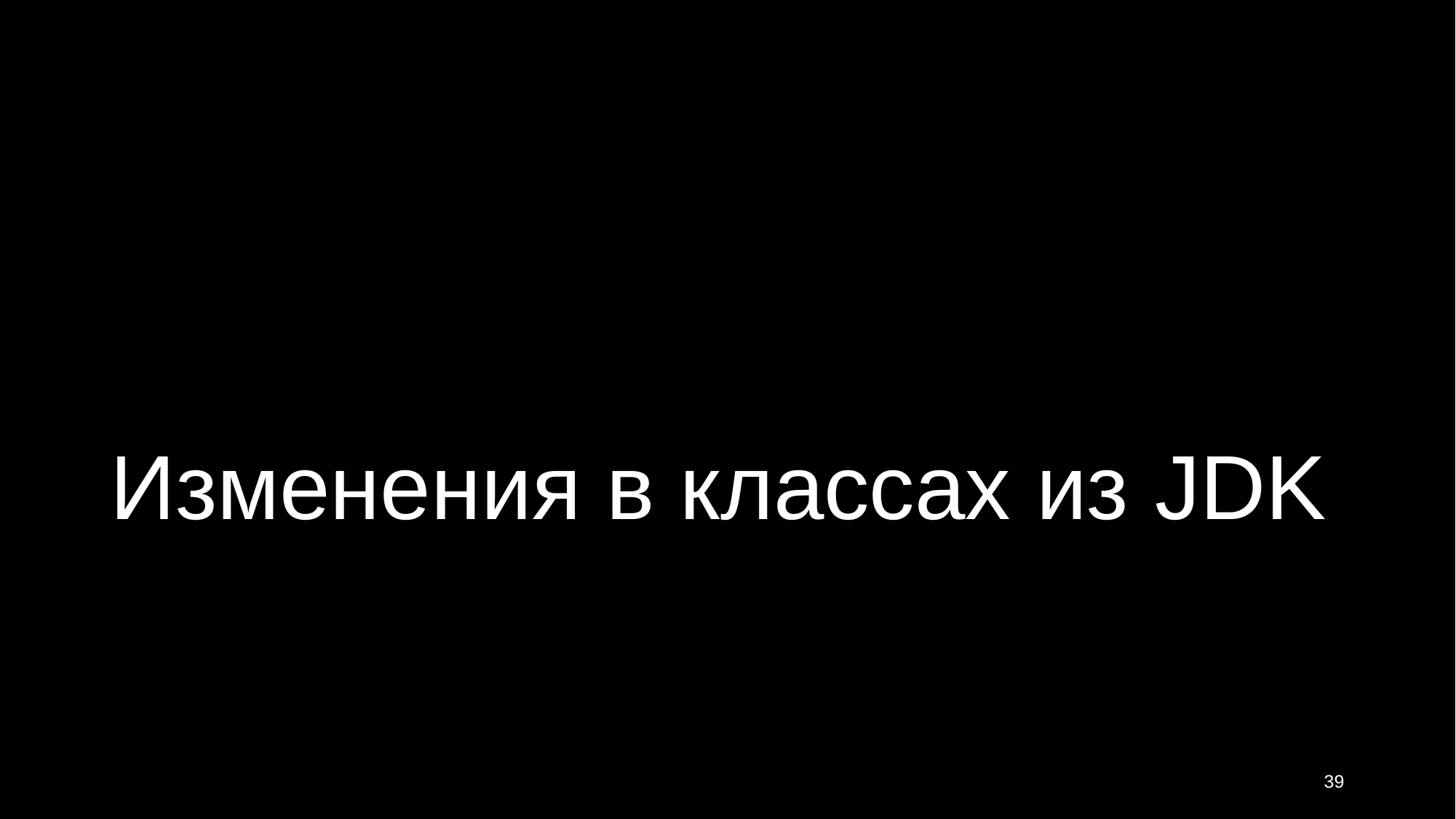

# Изменения в классах из JDK

39